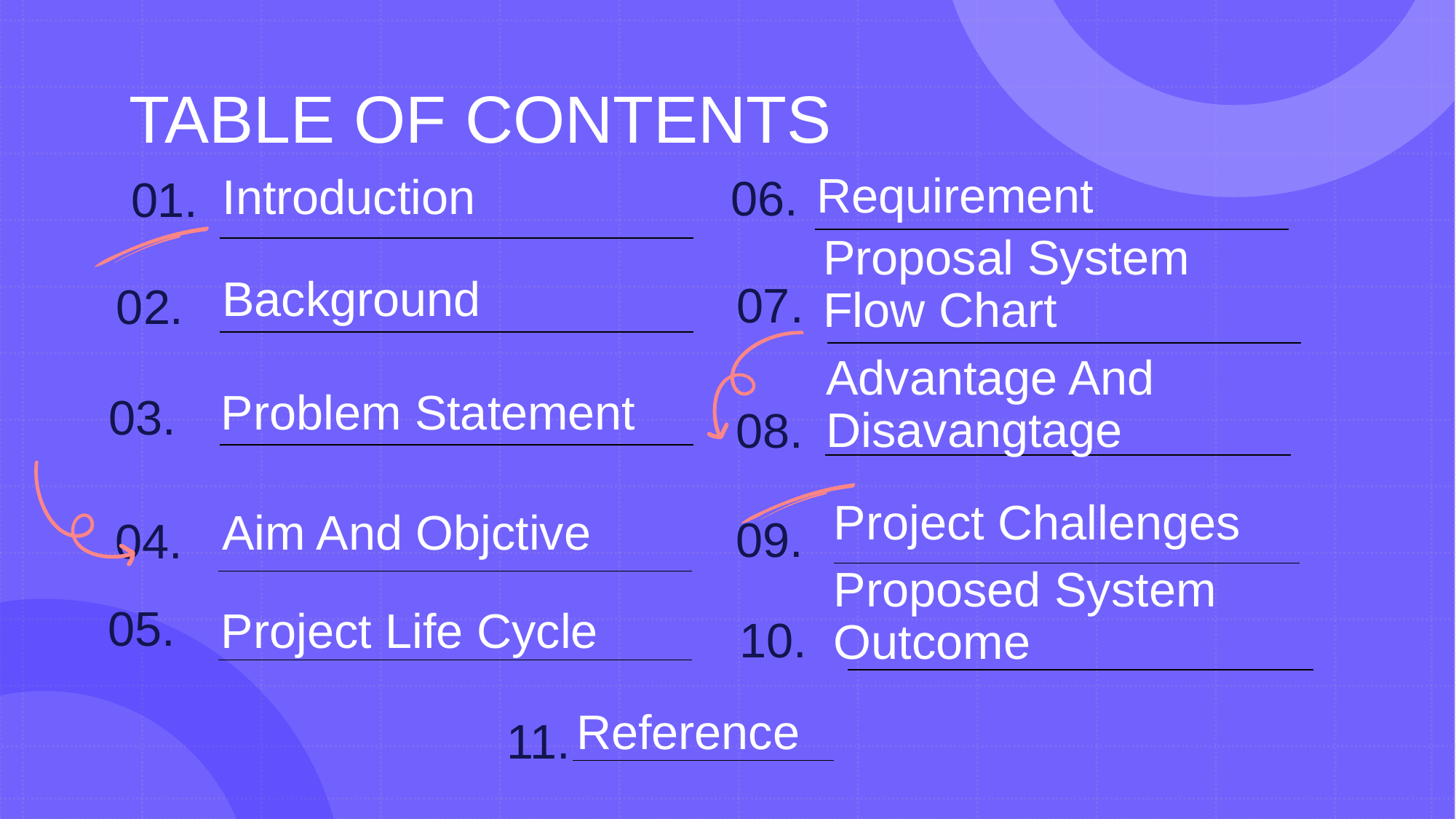

# TABLE OF CONTENTS
Requirement
Introduction
06.
01.

Proposal System Flow Chart
Background
07.
02.

Problem Statement
Advantage And Disavangtage
03.
08.

Project Challenges
Aim And Objctive
09.
04.
Project Life Cycle
Proposed System Outcome
05.
10.
Reference
11.